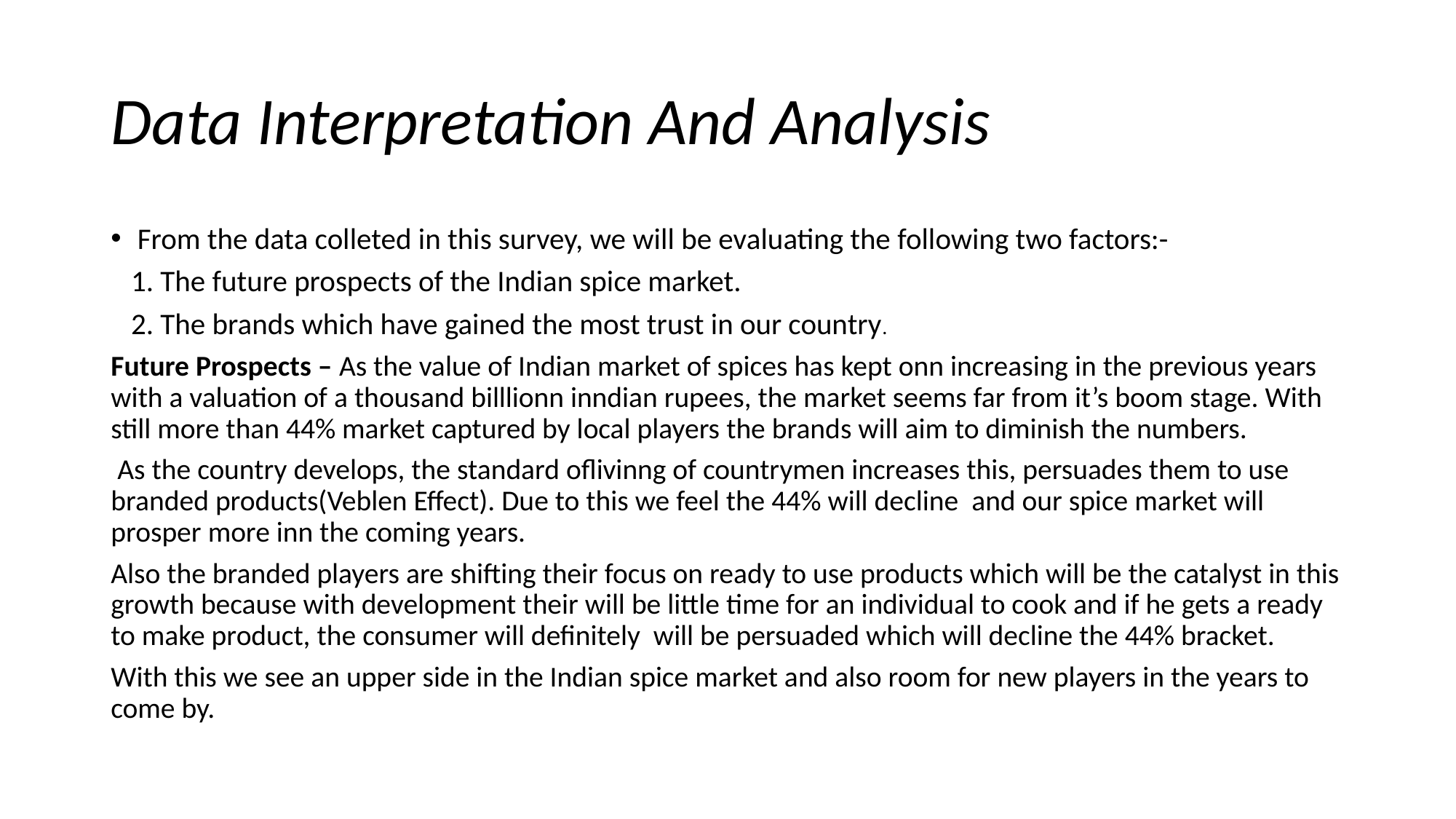

# Data Interpretation And Analysis
From the data colleted in this survey, we will be evaluating the following two factors:-
   1. The future prospects of the Indian spice market.
   2. The brands which have gained the most trust in our country.
Future Prospects – As the value of Indian market of spices has kept onn increasing in the previous years with a valuation of a thousand billlionn inndian rupees, the market seems far from it’s boom stage. With still more than 44% market captured by local players the brands will aim to diminish the numbers.
 As the country develops, the standard oflivinng of countrymen increases this, persuades them to use branded products(Veblen Effect). Due to this we feel the 44% will decline  and our spice market will prosper more inn the coming years.
Also the branded players are shifting their focus on ready to use products which will be the catalyst in this growth because with development their will be little time for an individual to cook and if he gets a ready to make product, the consumer will definitely  will be persuaded which will decline the 44% bracket.
With this we see an upper side in the Indian spice market and also room for new players in the years to come by.